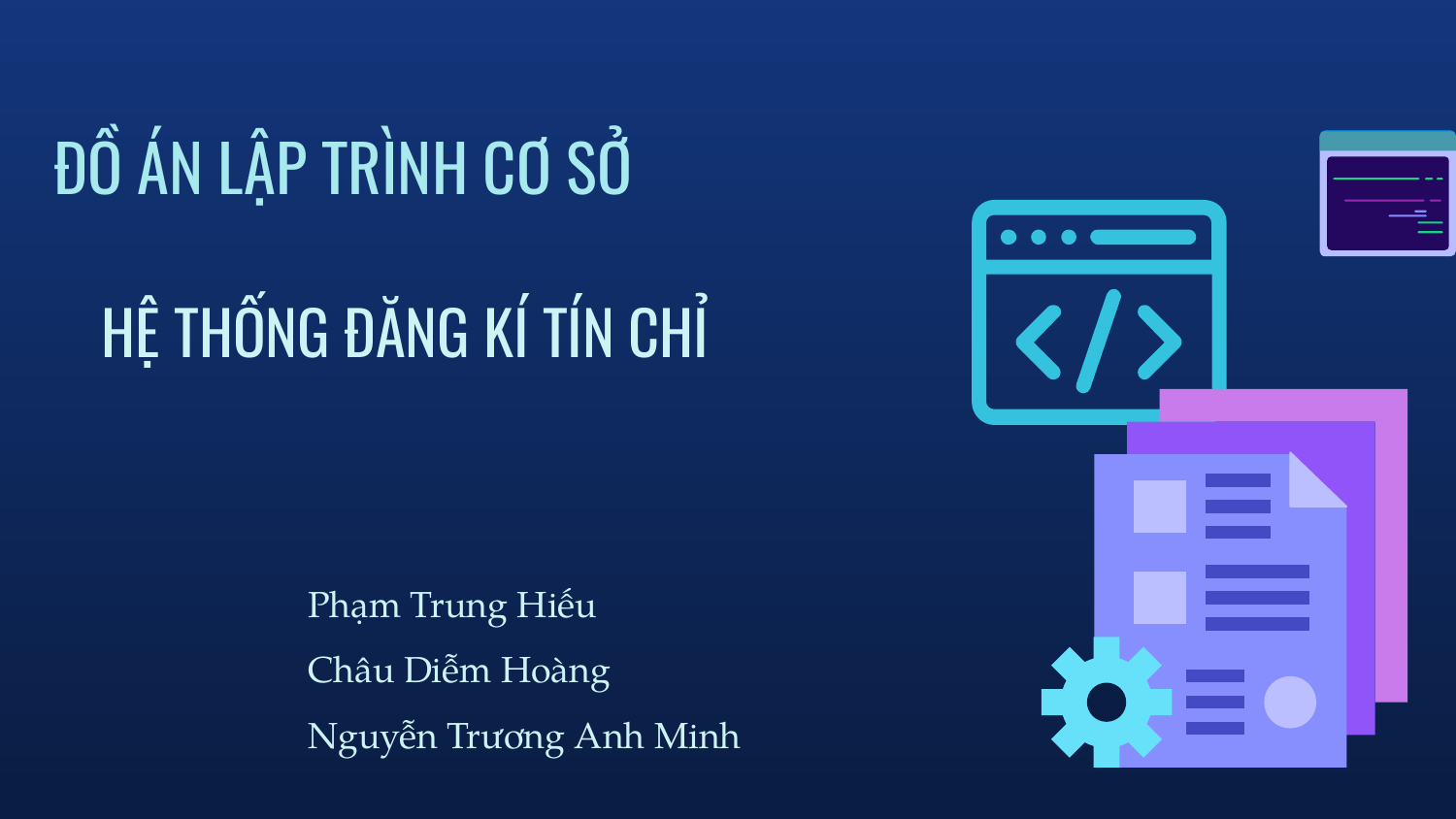

ĐỒ ÁN LẬP TRÌNH CƠ SỞ

# HỆ THỐNG ĐĂNG KÍ TÍN CHỈ

Phạm Trung Hiếu
Châu Diễm Hoàng
Nguyễn Trương Anh Minh